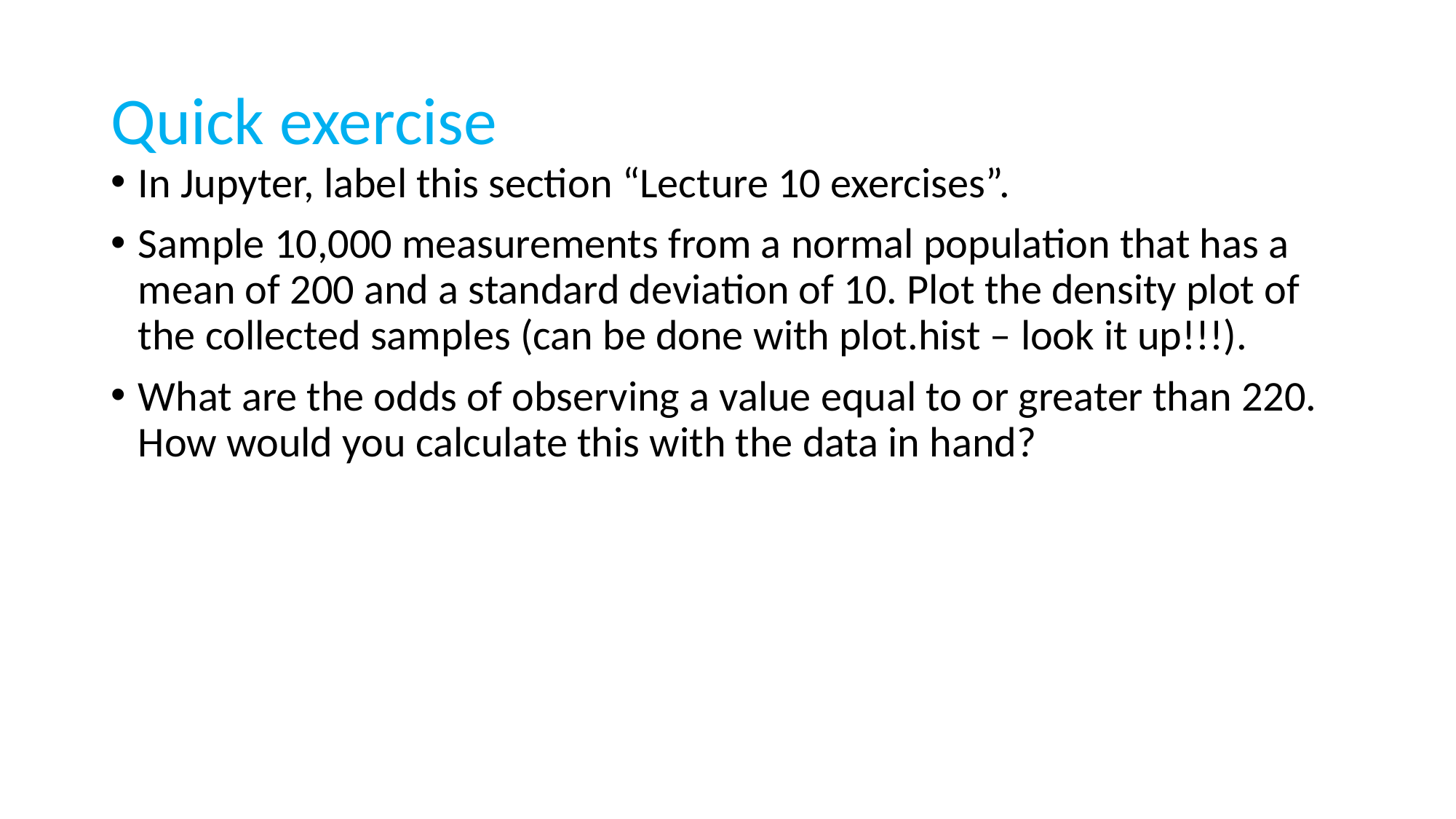

# Quick exercise
In Jupyter, label this section “Lecture 10 exercises”.
Sample 10,000 measurements from a normal population that has a mean of 200 and a standard deviation of 10. Plot the density plot of the collected samples (can be done with plot.hist – look it up!!!).
What are the odds of observing a value equal to or greater than 220. How would you calculate this with the data in hand?